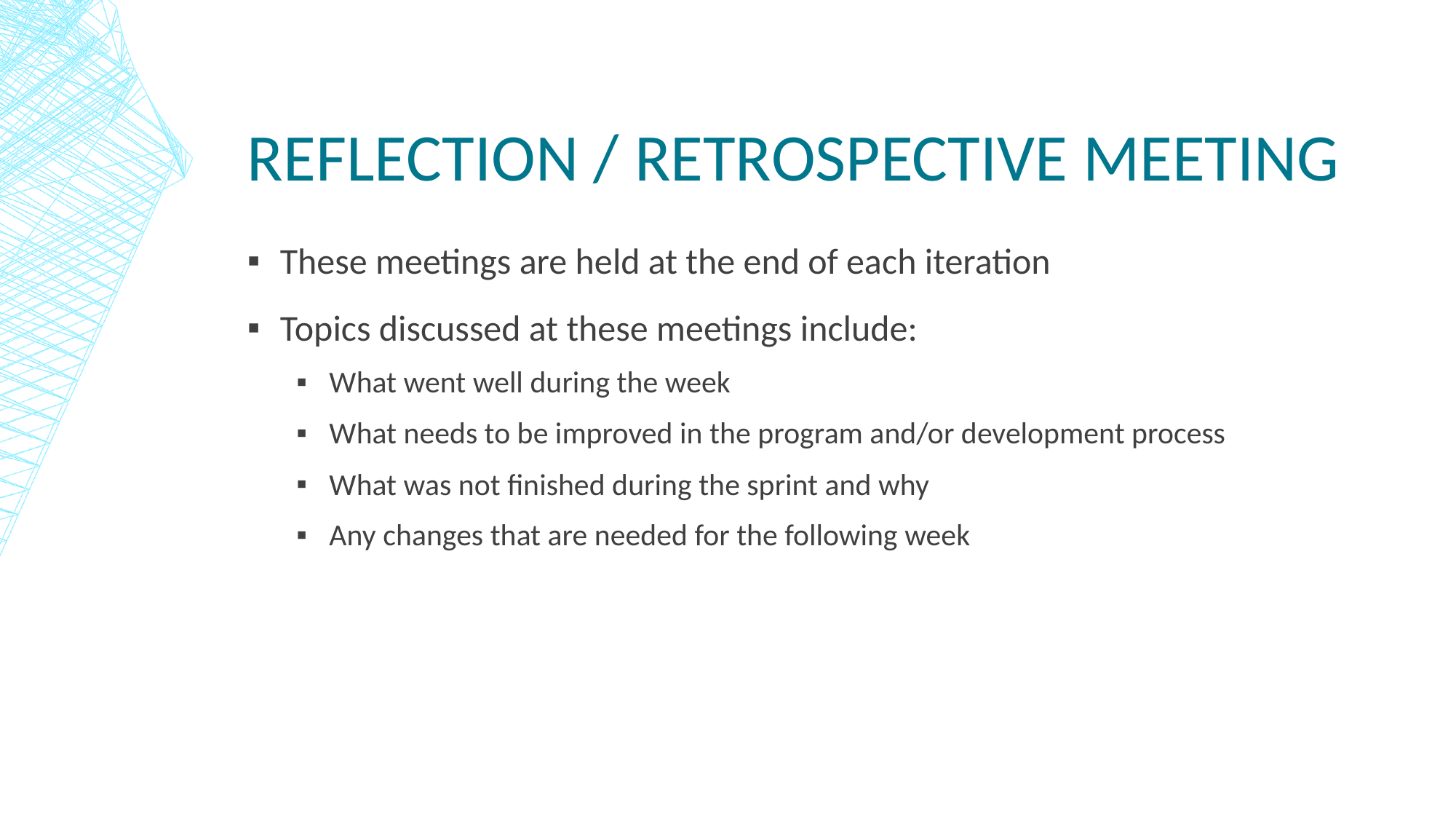

# Reflection / Retrospective Meeting
These meetings are held at the end of each iteration
Topics discussed at these meetings include:
What went well during the week
What needs to be improved in the program and/or development process
What was not finished during the sprint and why
Any changes that are needed for the following week